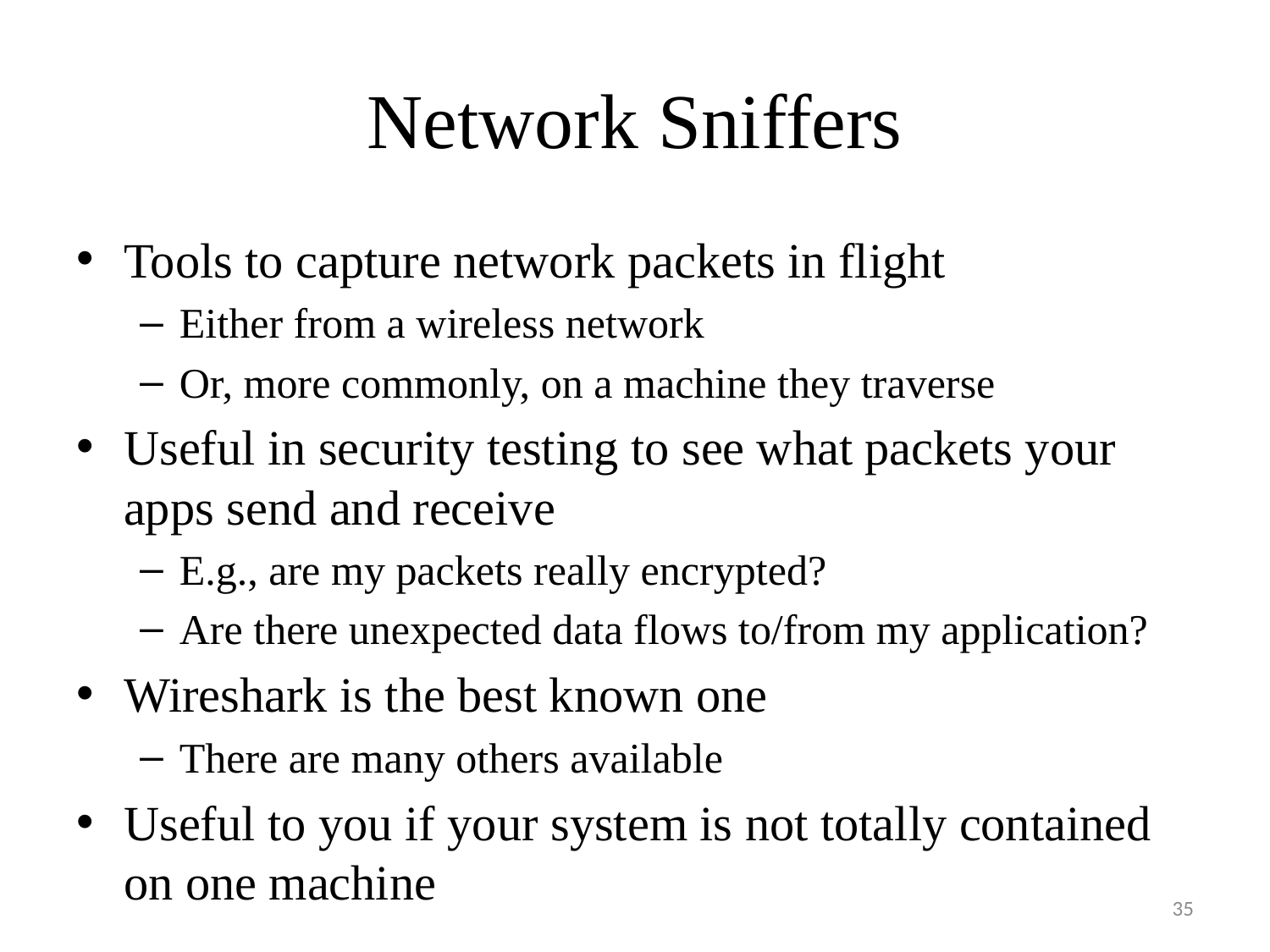

# Network Sniffers
Tools to capture network packets in flight
Either from a wireless network
Or, more commonly, on a machine they traverse
Useful in security testing to see what packets your apps send and receive
E.g., are my packets really encrypted?
Are there unexpected data flows to/from my application?
Wireshark is the best known one
There are many others available
Useful to you if your system is not totally contained on one machine
35